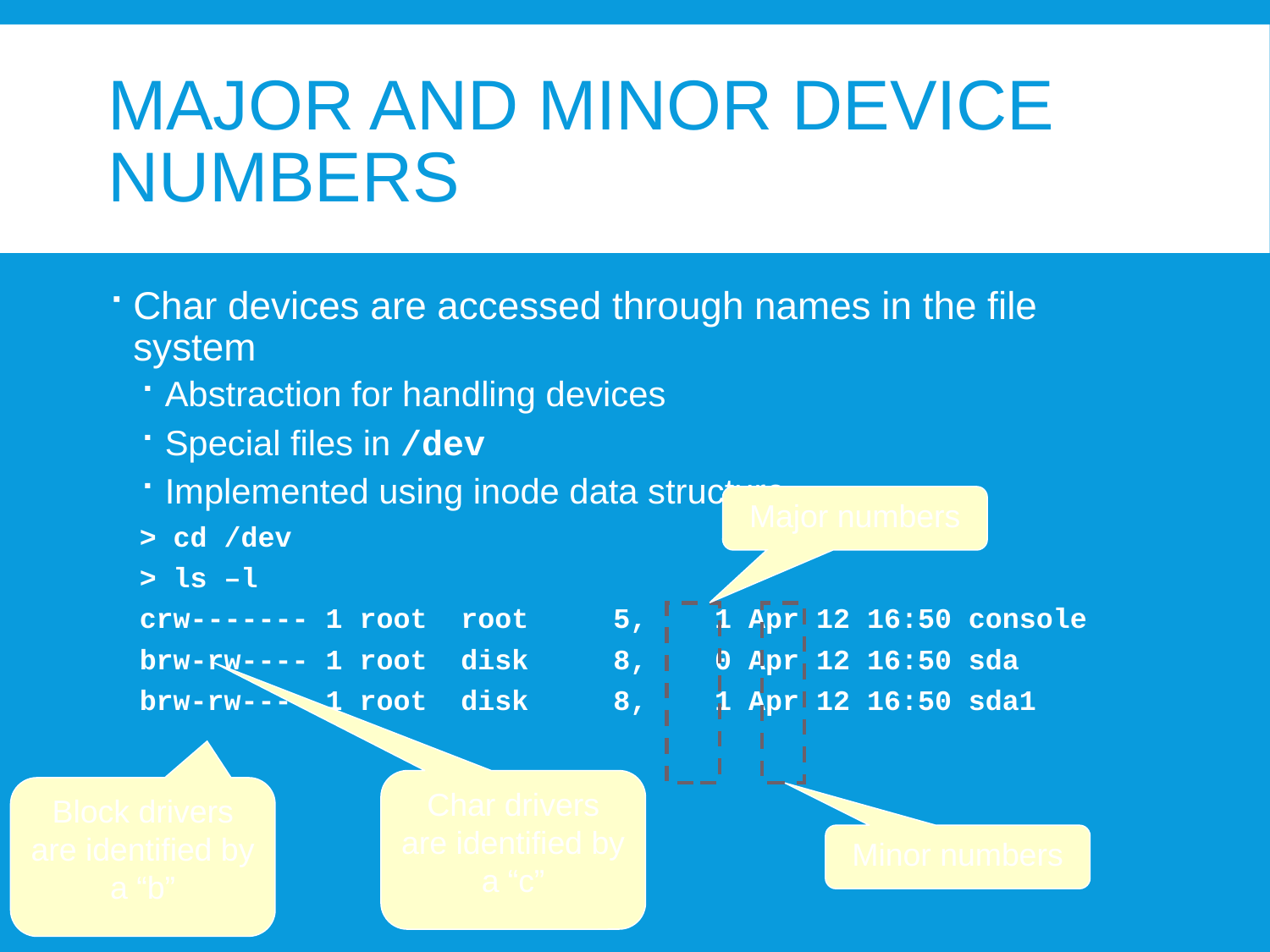

# Major and Minor Device Numbers
Char devices are accessed through names in the file system
Abstraction for handling devices
Special files in /dev
Implemented using inode data structure
> cd /dev
> ls –l
crw------- 1 root  root     5,    1 Apr 12 16:50 console
brw-rw---- 1 root  disk     8,    0 Apr 12 16:50 sda
brw-rw---- 1 root  disk     8,    1 Apr 12 16:50 sda1

Major numbers

Char drivers are identified by a “c”
Block drivers are identified by a “b”
Minor numbers